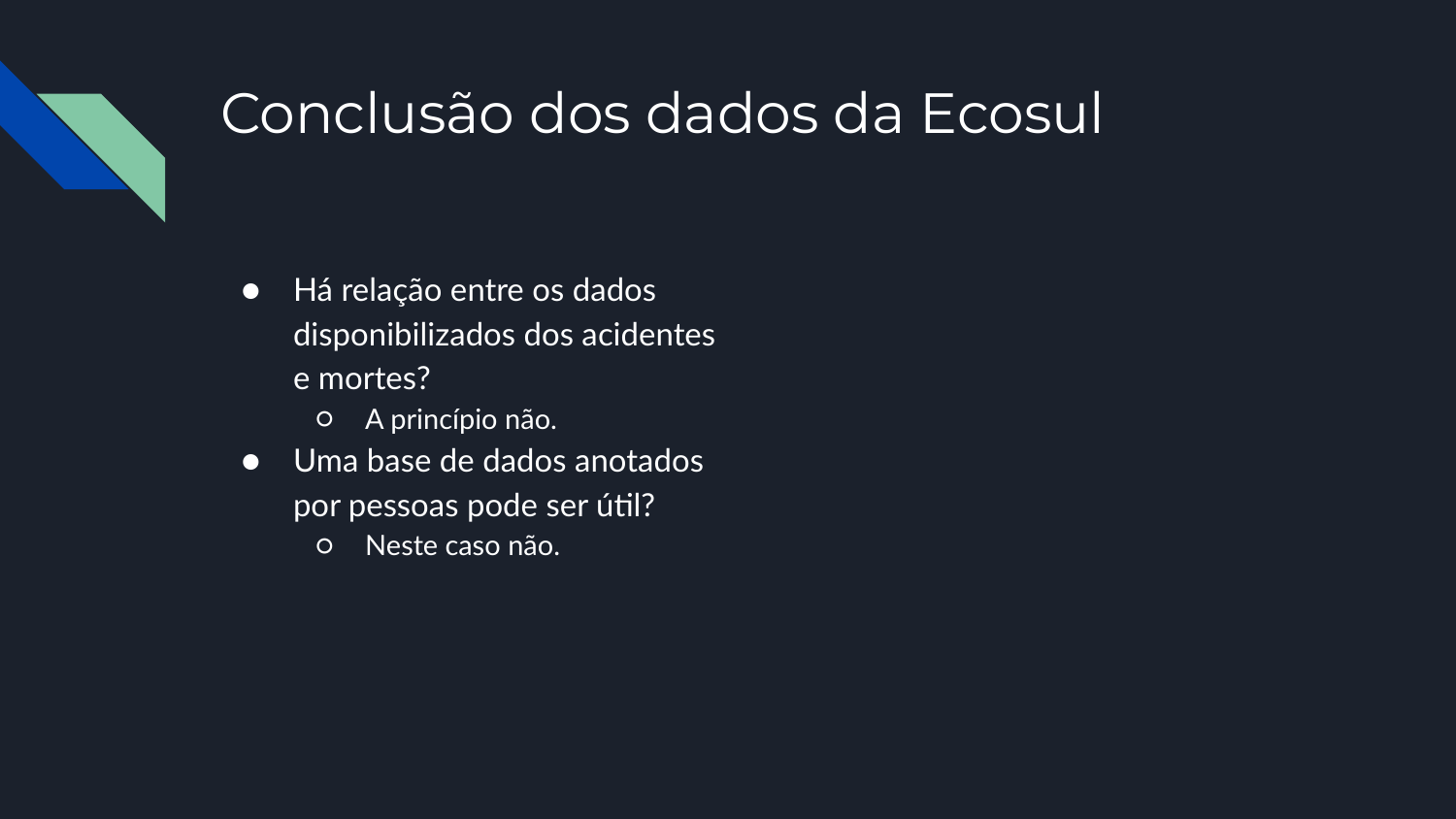

# Conclusão dos dados da Ecosul

Há relação entre os dados disponibilizados dos acidentes e mortes?
A princípio não.
Uma base de dados anotados por pessoas pode ser útil?
Neste caso não.